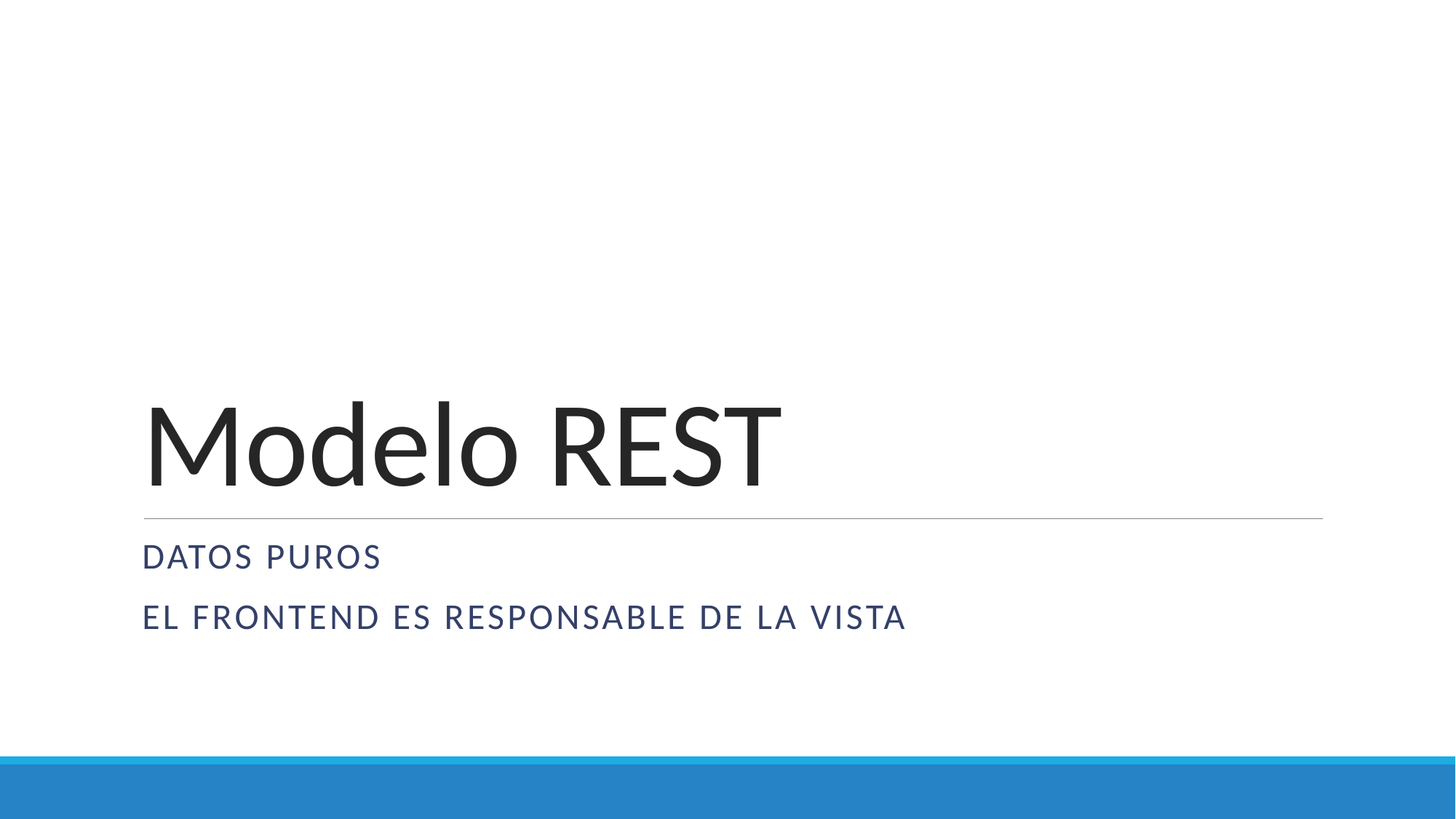

# Modelo REST
Datos PUROS
EL FRONTEND ES RESPONSABLE DE LA VISTA